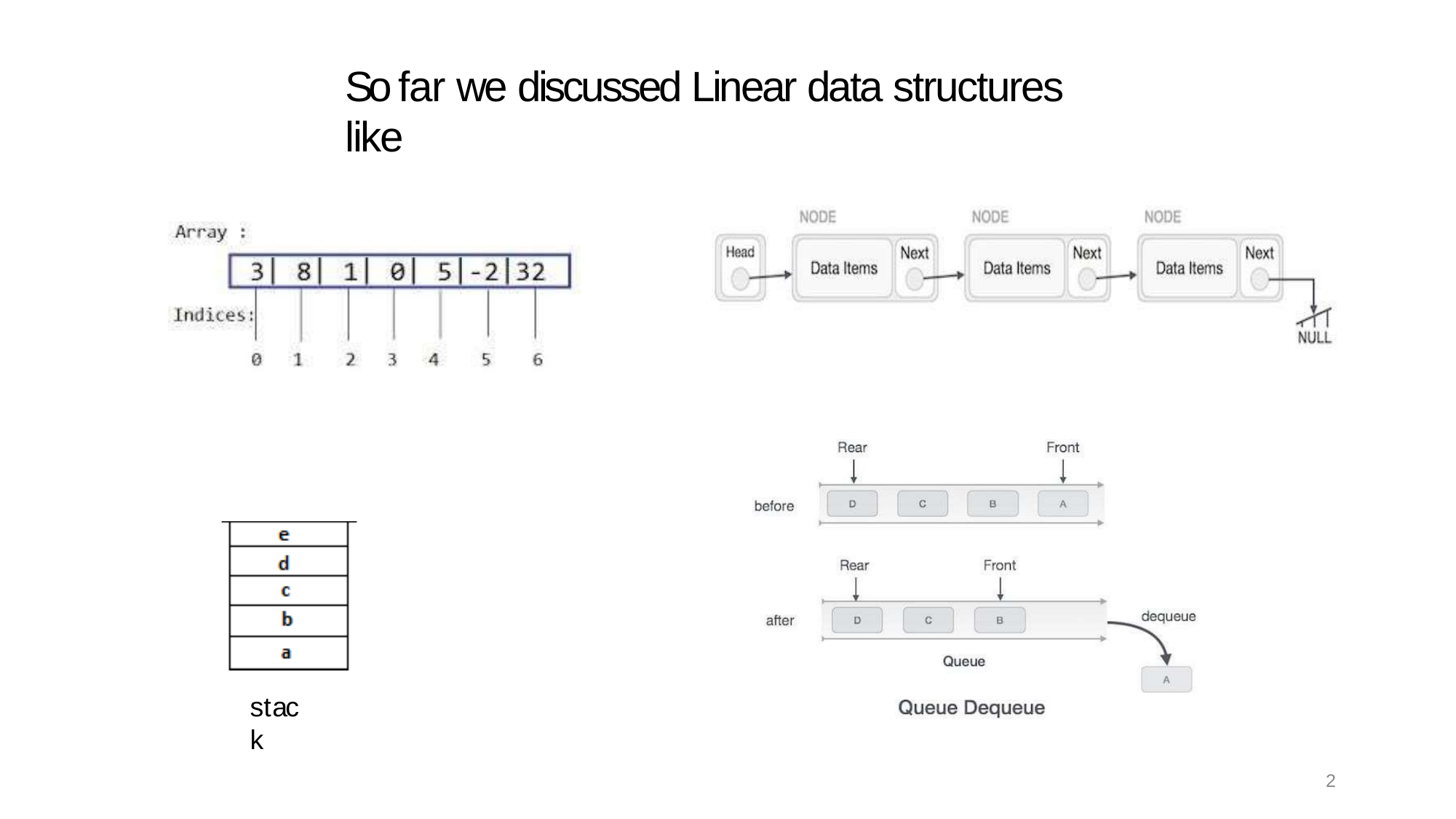

# So far we discussed Linear data structures like

stack

2